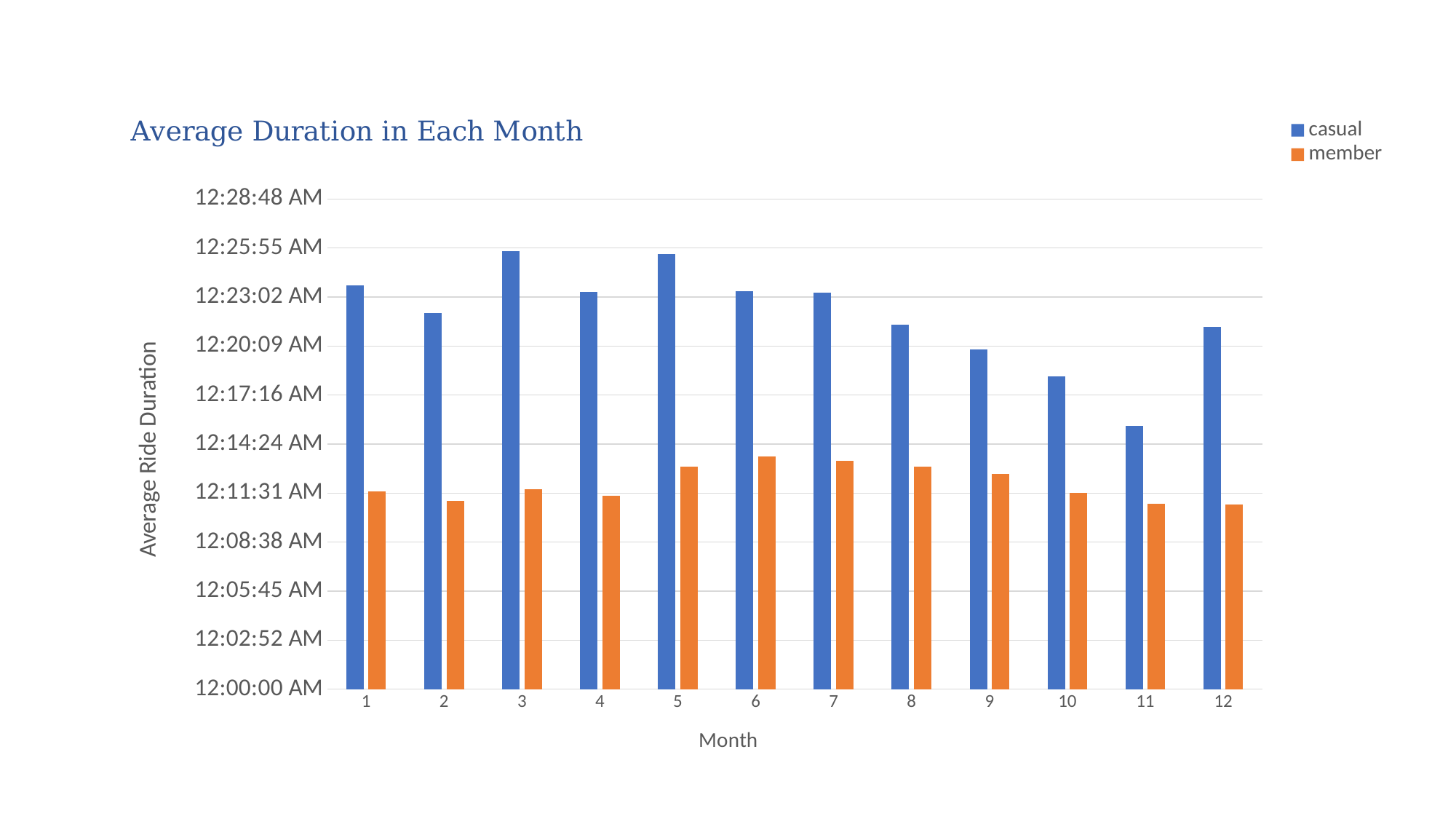

### Chart: Average Duration in Each Month

| Category | casual | member |
|---|---|---|
| 1 | 0.01648893230324074 | 0.008064857974537036 |
| 2 | 0.01534095184027778 | 0.007679023101851852 |
| 3 | 0.01787376741898148 | 0.008155174826388889 |
| 4 | 0.01621766341435185 | 0.007892177048611112 |
| 5 | 0.01773756287037037 | 0.009072673958333333 |
| 6 | 0.01623571851851852 | 0.009482184467592593 |
| 7 | 0.01617534752314815 | 0.009328900868055556 |
| 8 | 0.01487419508101852 | 0.009084174131944445 |
| 9 | 0.0138702278587963 | 0.00879388832175926 |
| 10 | 0.01275978327546296 | 0.00800309894675926 |
| 11 | 0.01074997872685185 | 0.007549008912037037 |
| 12 | 0.01477956371527778 | 0.007525691261574074 |